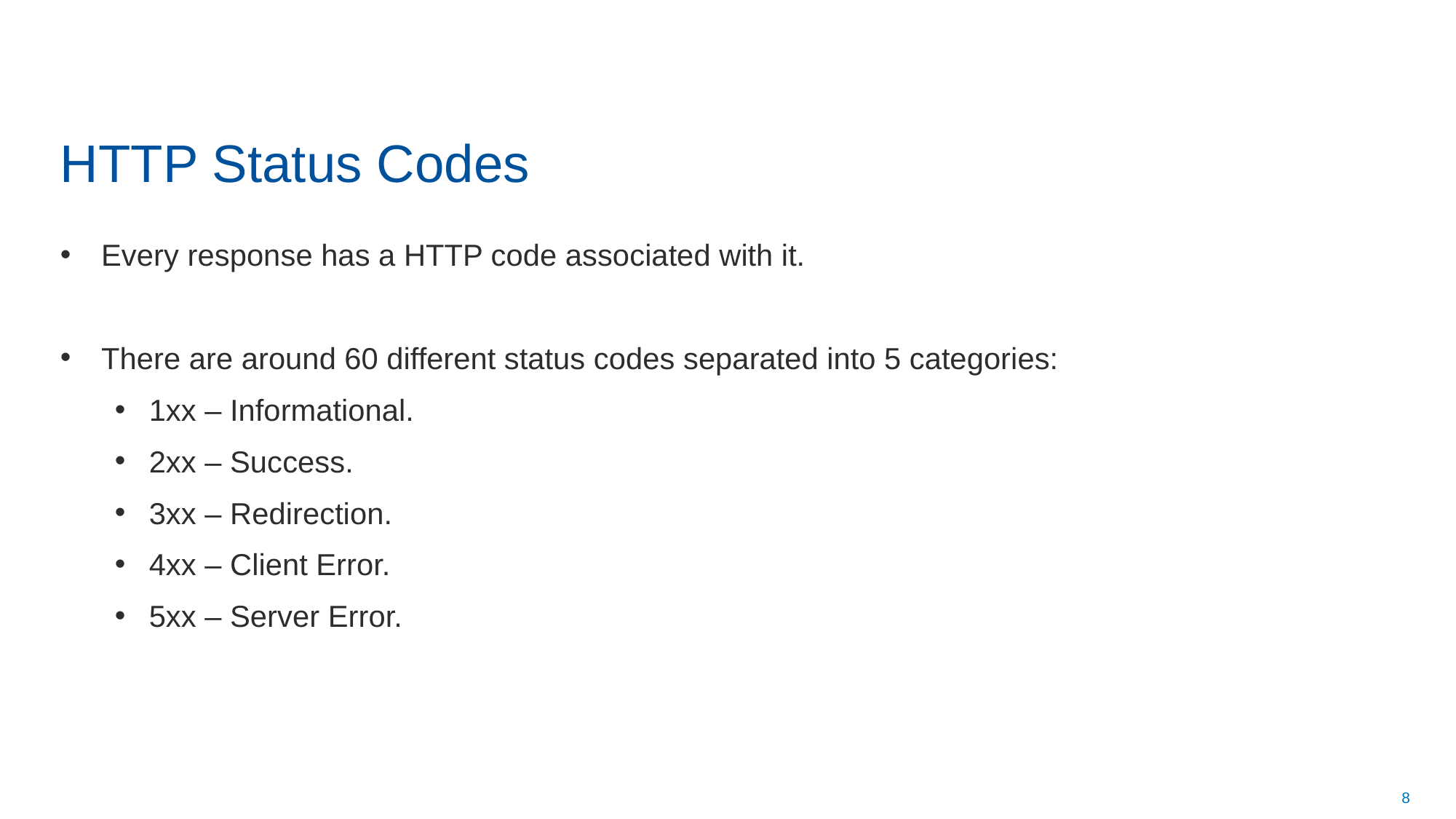

# HTTP Status Codes
Every response has a HTTP code associated with it.

There are around 60 different status codes separated into 5 categories:
1xx – Informational.
2xx – Success.
3xx – Redirection.
4xx – Client Error.
5xx – Server Error.